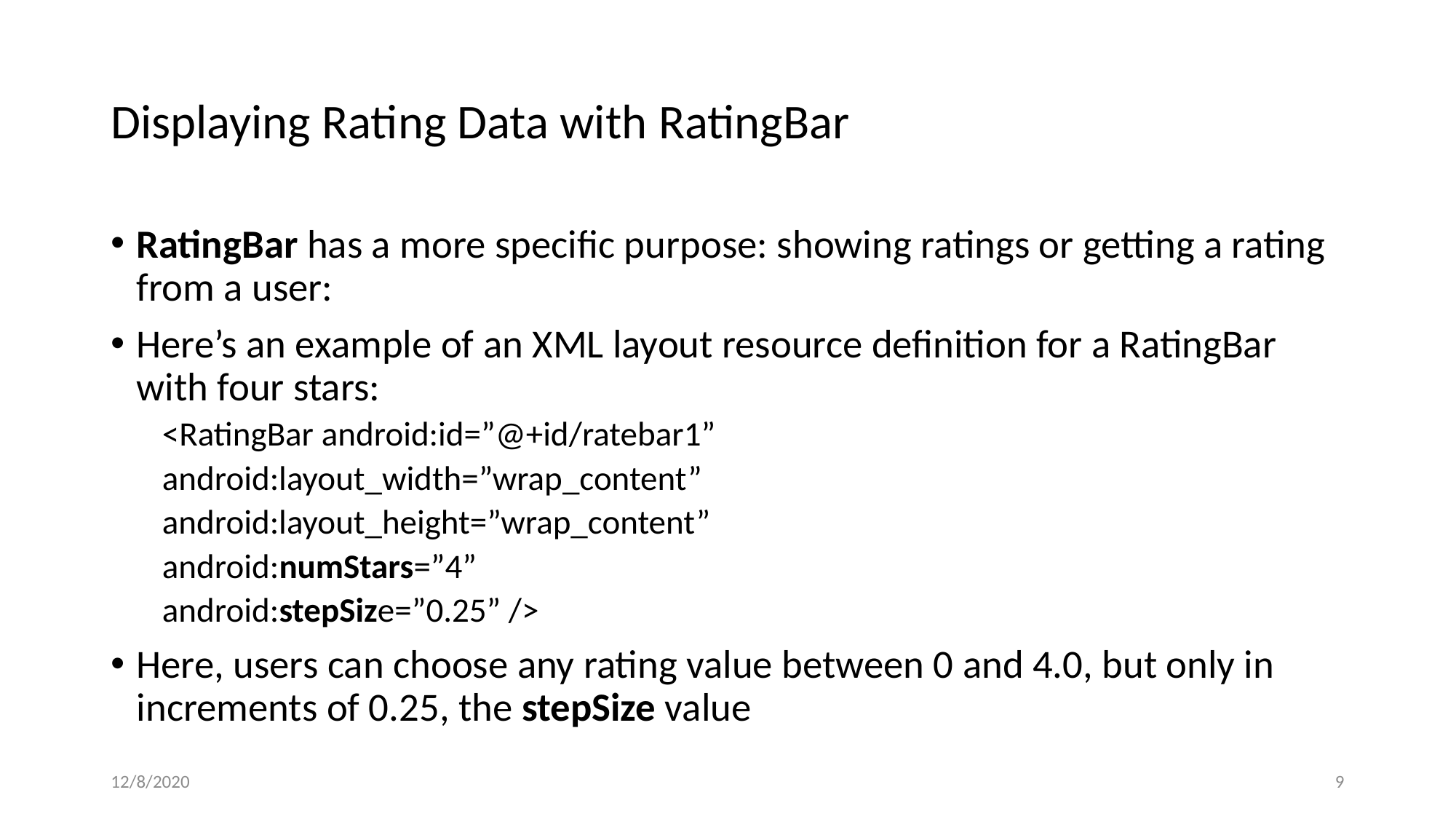

# Displaying Rating Data with RatingBar
RatingBar has a more specific purpose: showing ratings or getting a rating from a user:
Here’s an example of an XML layout resource definition for a RatingBar with four stars:
<RatingBar android:id=”@+id/ratebar1”
android:layout_width=”wrap_content”
android:layout_height=”wrap_content”
android:numStars=”4”
android:stepSize=”0.25” />
Here, users can choose any rating value between 0 and 4.0, but only in increments of 0.25, the stepSize value
12/8/2020
9